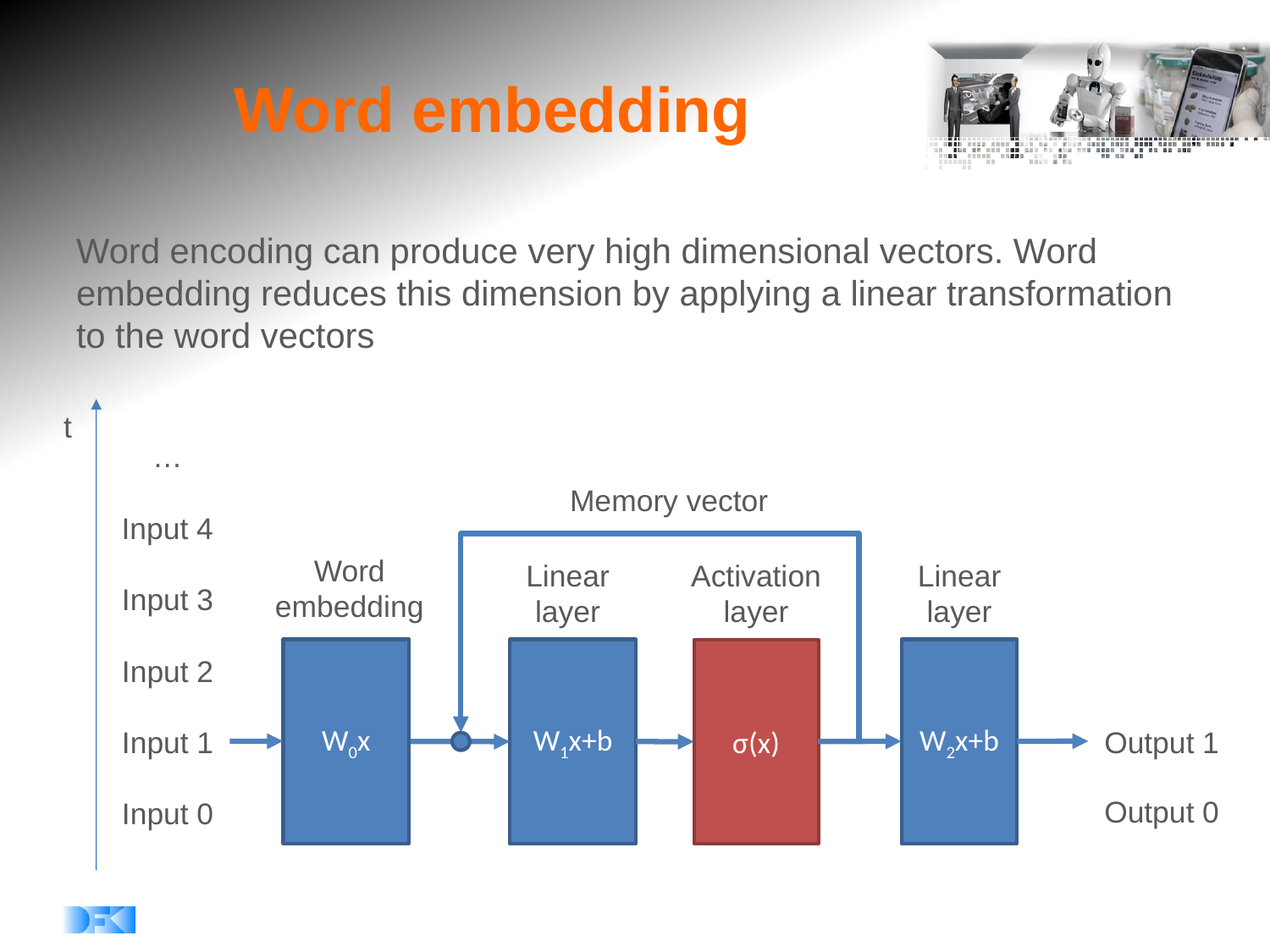

# Word embedding
Word encoding can produce very high dimensional vectors. Word embedding reduces this dimension by applying a linear transformation to the word vectors
t

…
Memory vector
Input 4
Word
embedding
Activation
layer
Linear
layer
Linear
layer
Input 3
Input 2
W0x
W1x+b
W2x+b
σ(x)
Input 1
Output 1

Output 0
Input 0